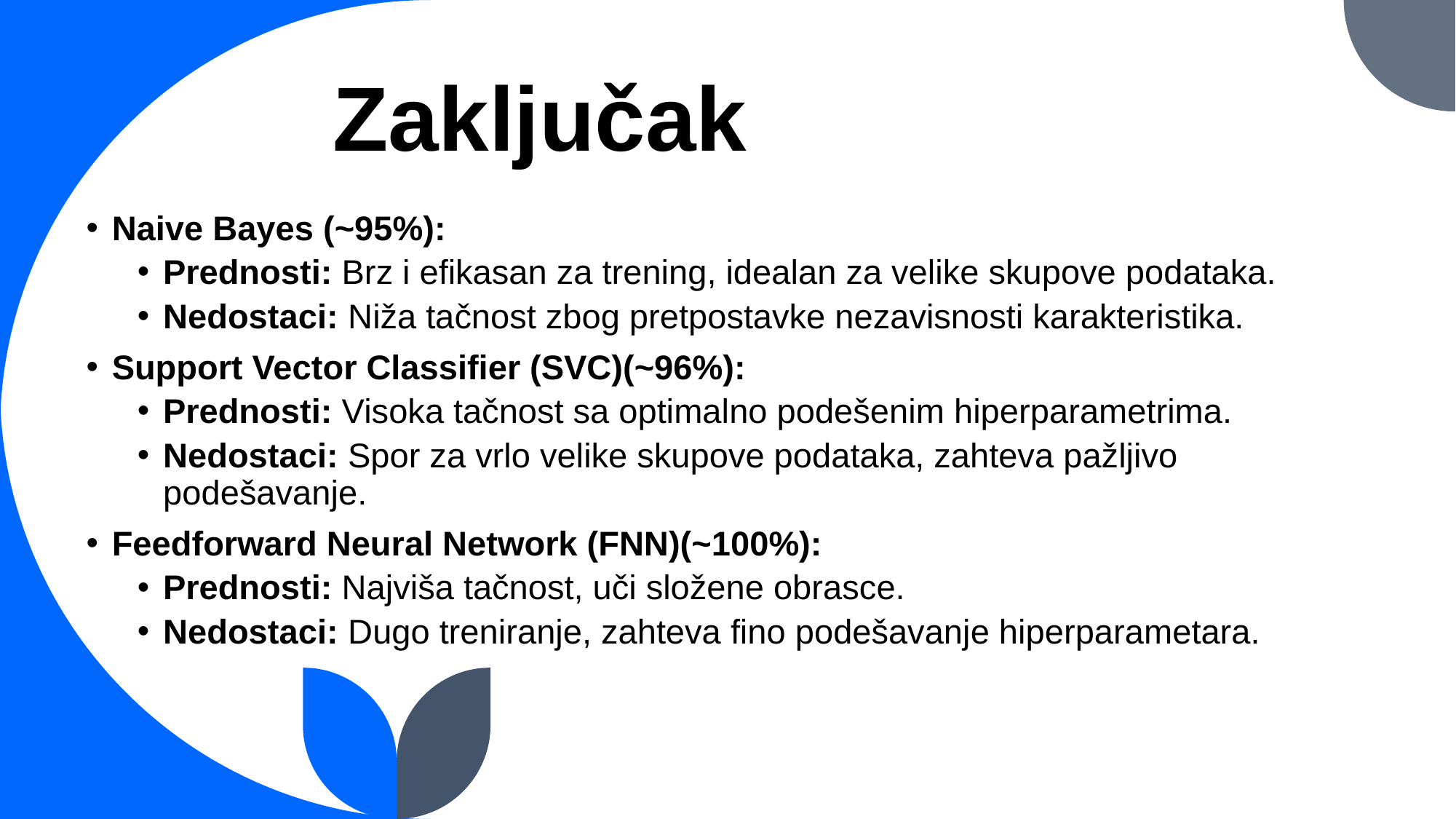

Zaključak
Naive Bayes (~95%):
Prednosti: Brz i efikasan za trening, idealan za velike skupove podataka.
Nedostaci: Niža tačnost zbog pretpostavke nezavisnosti karakteristika.
Support Vector Classifier (SVC)(~96%):
Prednosti: Visoka tačnost sa optimalno podešenim hiperparametrima.
Nedostaci: Spor za vrlo velike skupove podataka, zahteva pažljivo podešavanje.
Feedforward Neural Network (FNN)(~100%):
Prednosti: Najviša tačnost, uči složene obrasce.
Nedostaci: Dugo treniranje, zahteva fino podešavanje hiperparametara.